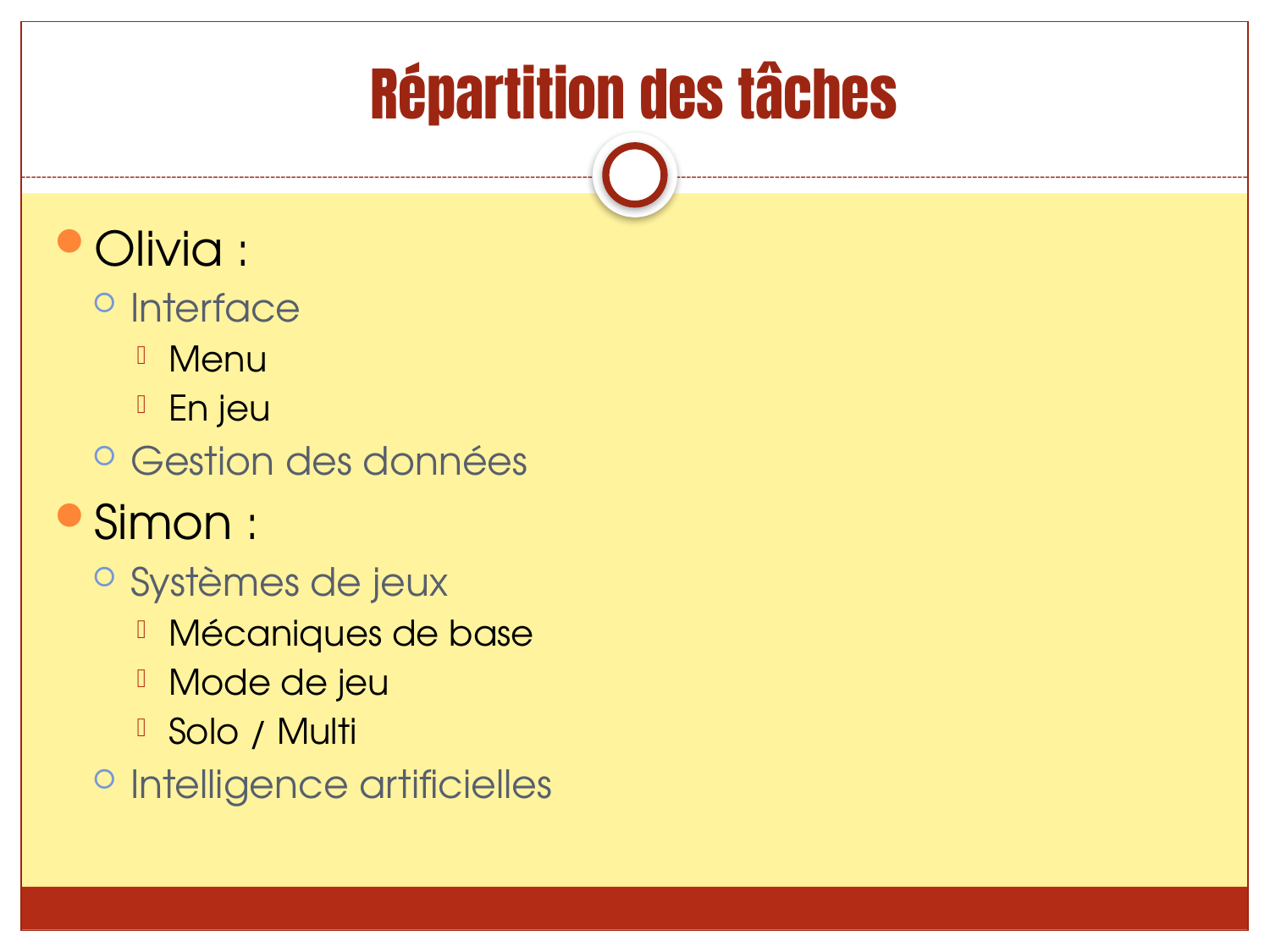

# Répartition des tâches
Olivia :
Interface
Menu
En jeu
Gestion des données
Simon :
Systèmes de jeux
Mécaniques de base
Mode de jeu
Solo / Multi
Intelligence artificielles